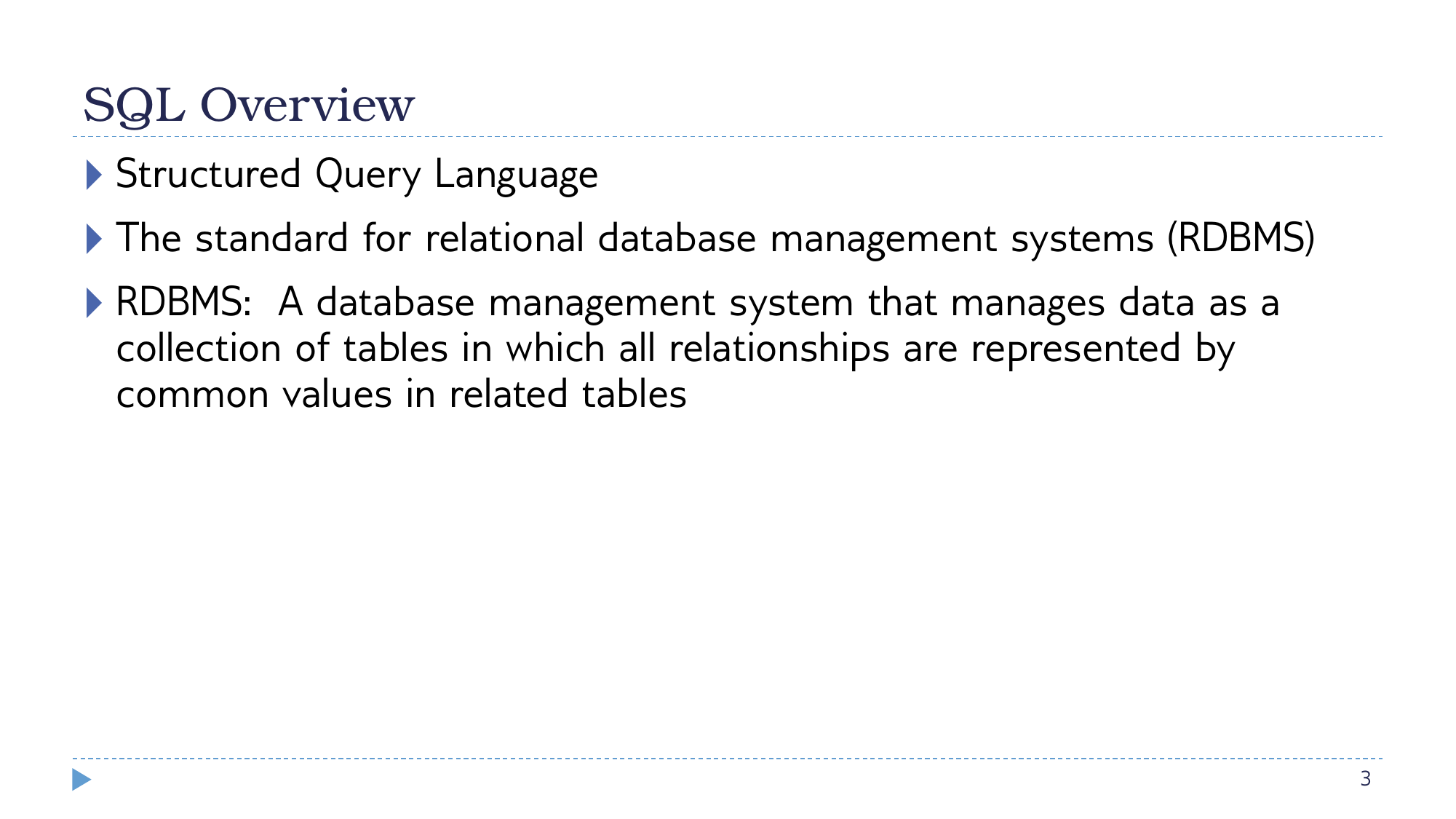

# SQL Overview
Structured Query Language
The standard for relational database management systems (RDBMS)
RDBMS:  A database management system that manages data as a collection of tables in which all relationships are represented by common values in related tables

3